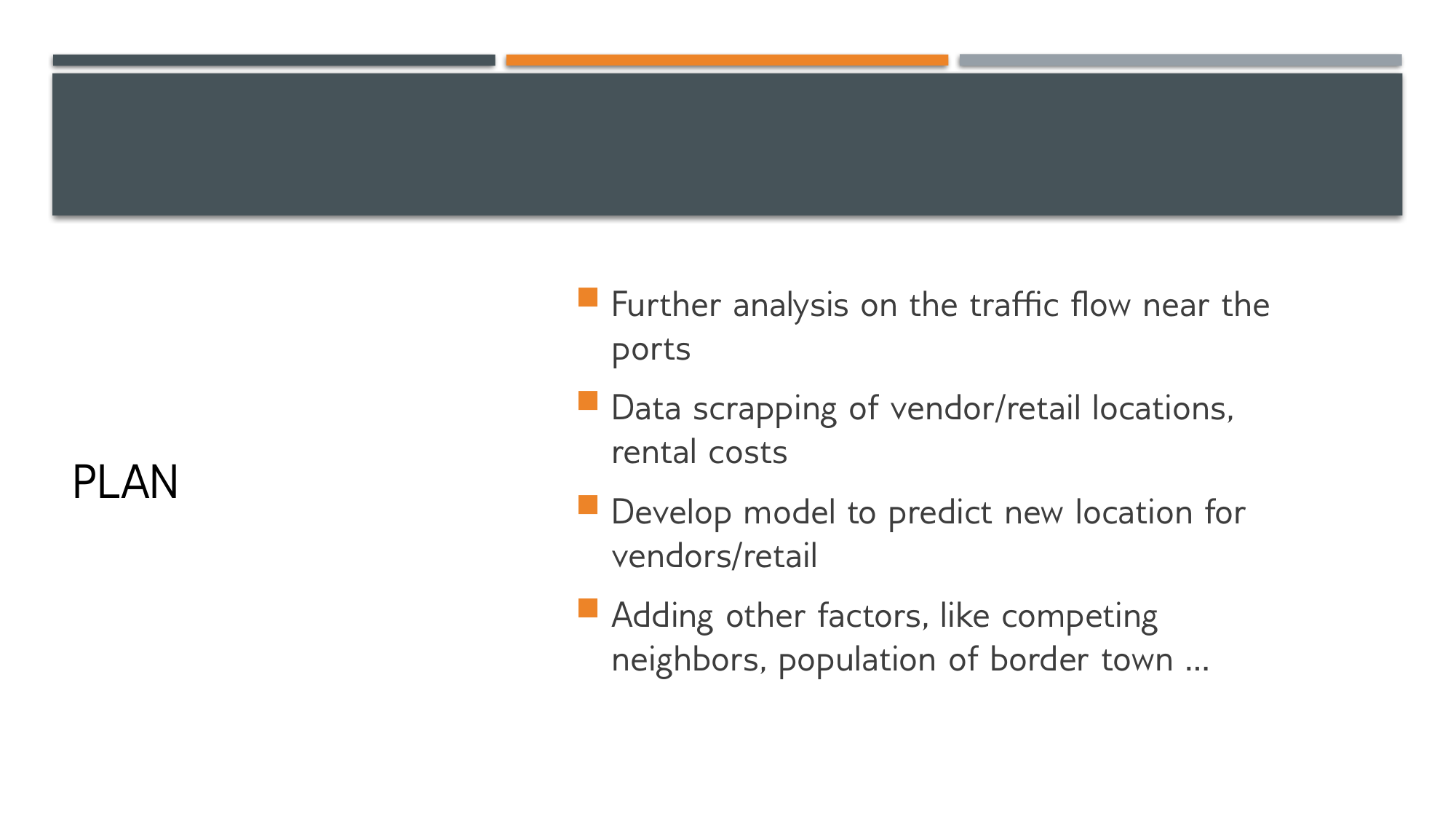

Further analysis on the traffic flow near the ports
Data scrapping of vendor/retail locations, rental costs
Develop model to predict new location for vendors/retail
Adding other factors, like competing neighbors, population of border town …
# Plan